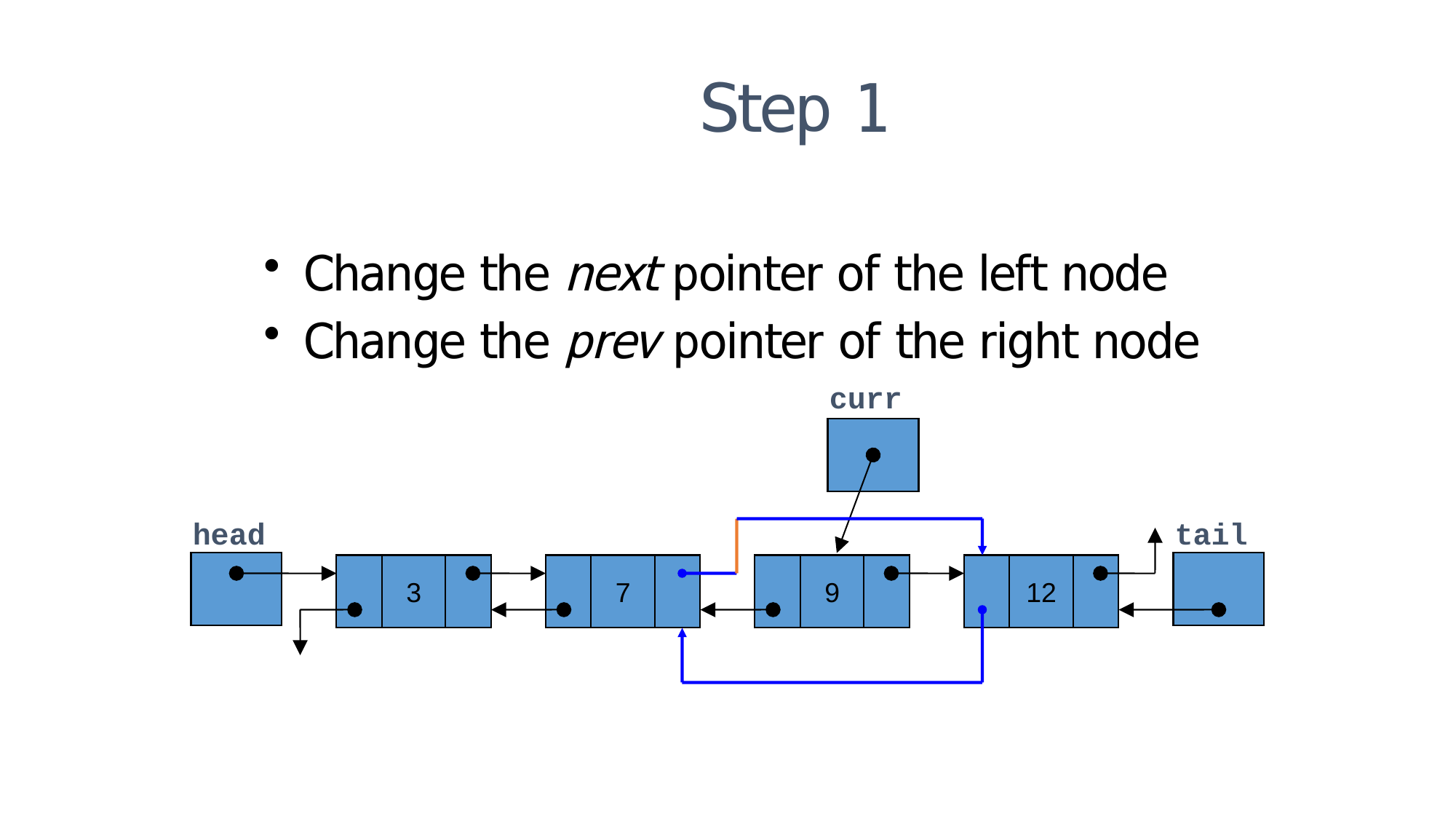

Step 1
Change the next pointer of the left node
Change the prev pointer of the right node
 curr

head
tail

3

7

9

12